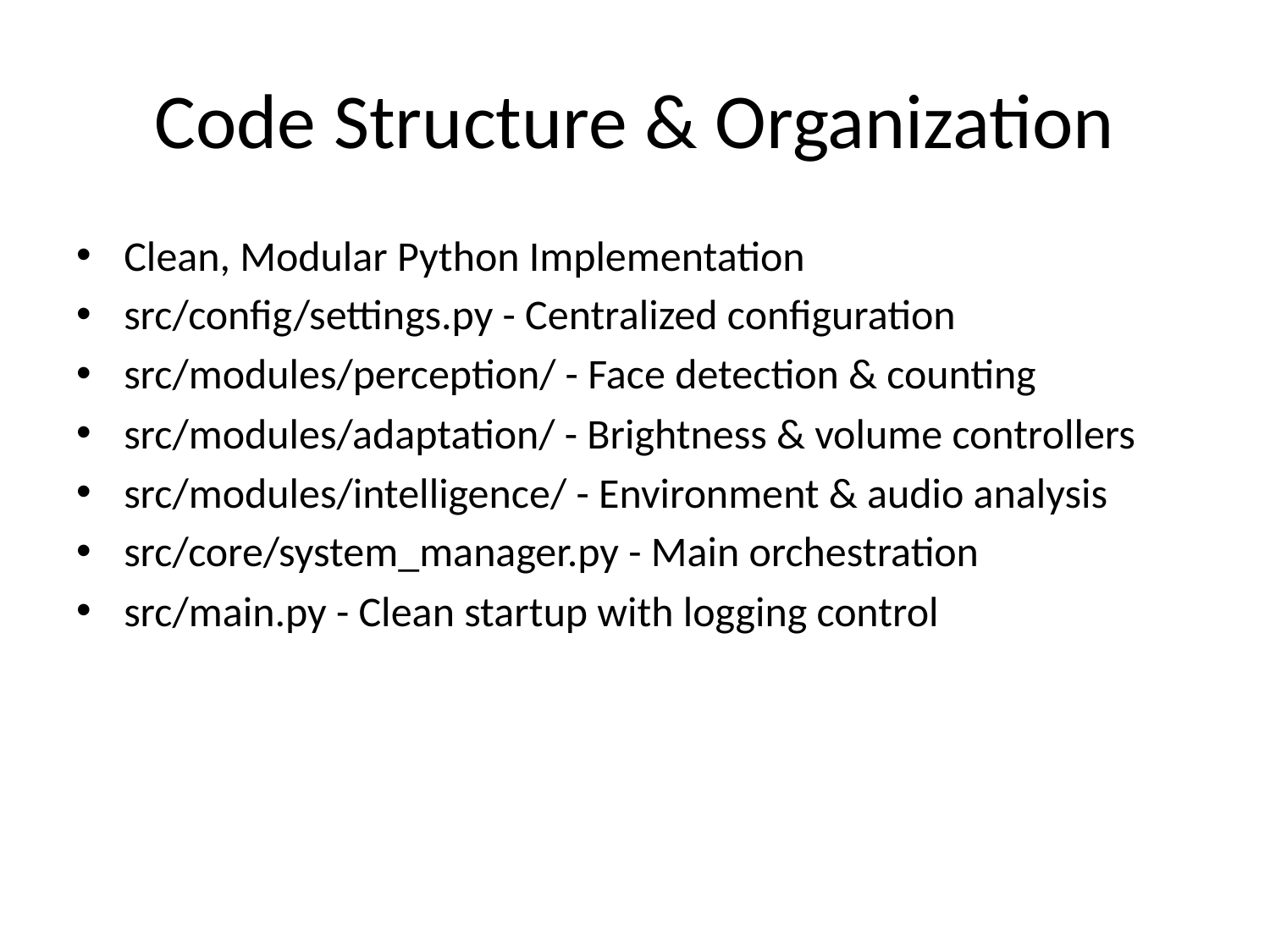

# Code Structure & Organization
Clean, Modular Python Implementation
src/config/settings.py - Centralized configuration
src/modules/perception/ - Face detection & counting
src/modules/adaptation/ - Brightness & volume controllers
src/modules/intelligence/ - Environment & audio analysis
src/core/system_manager.py - Main orchestration
src/main.py - Clean startup with logging control